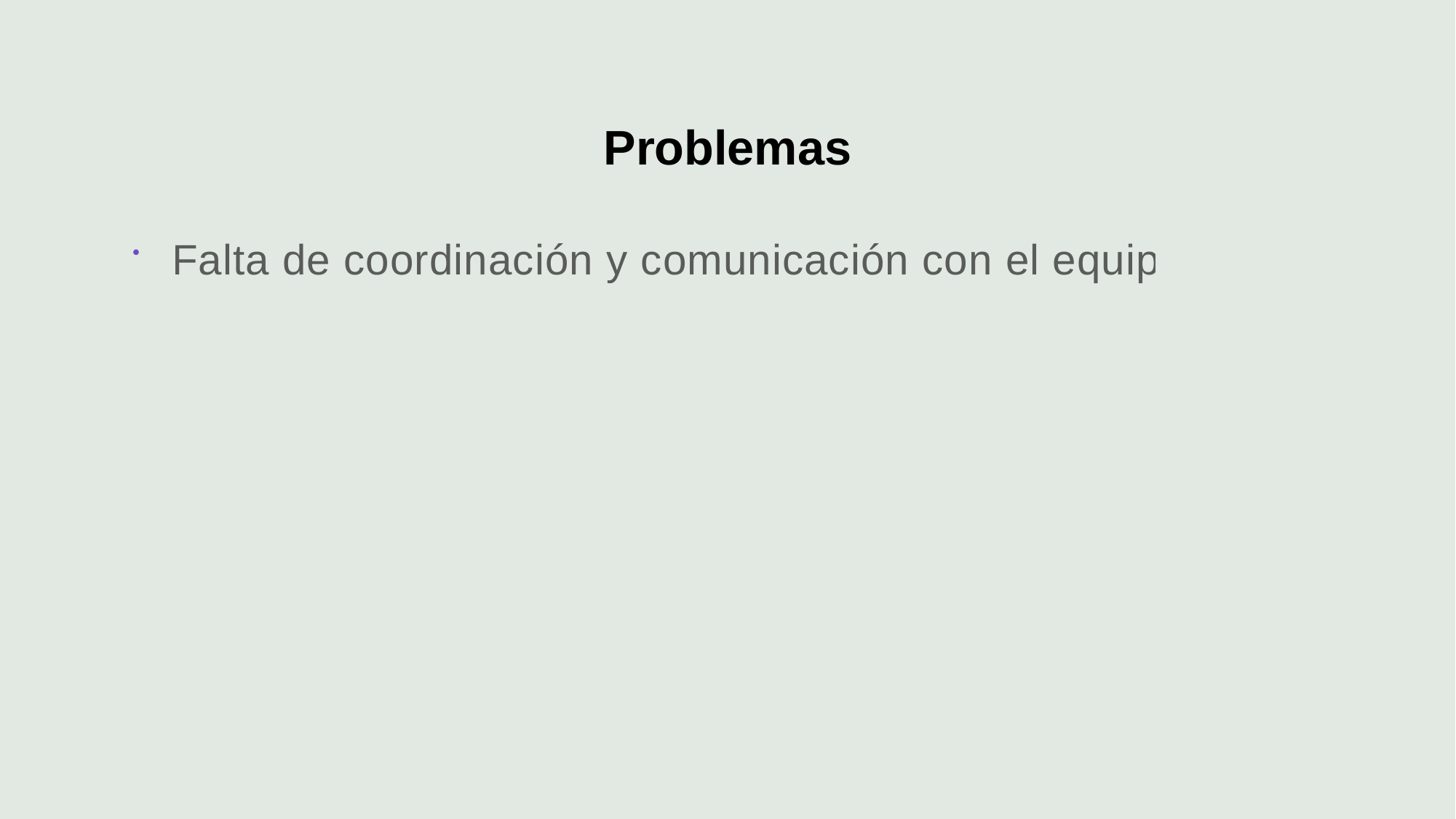

# Problemas
Falta de coordinación y comunicación con el equipo.